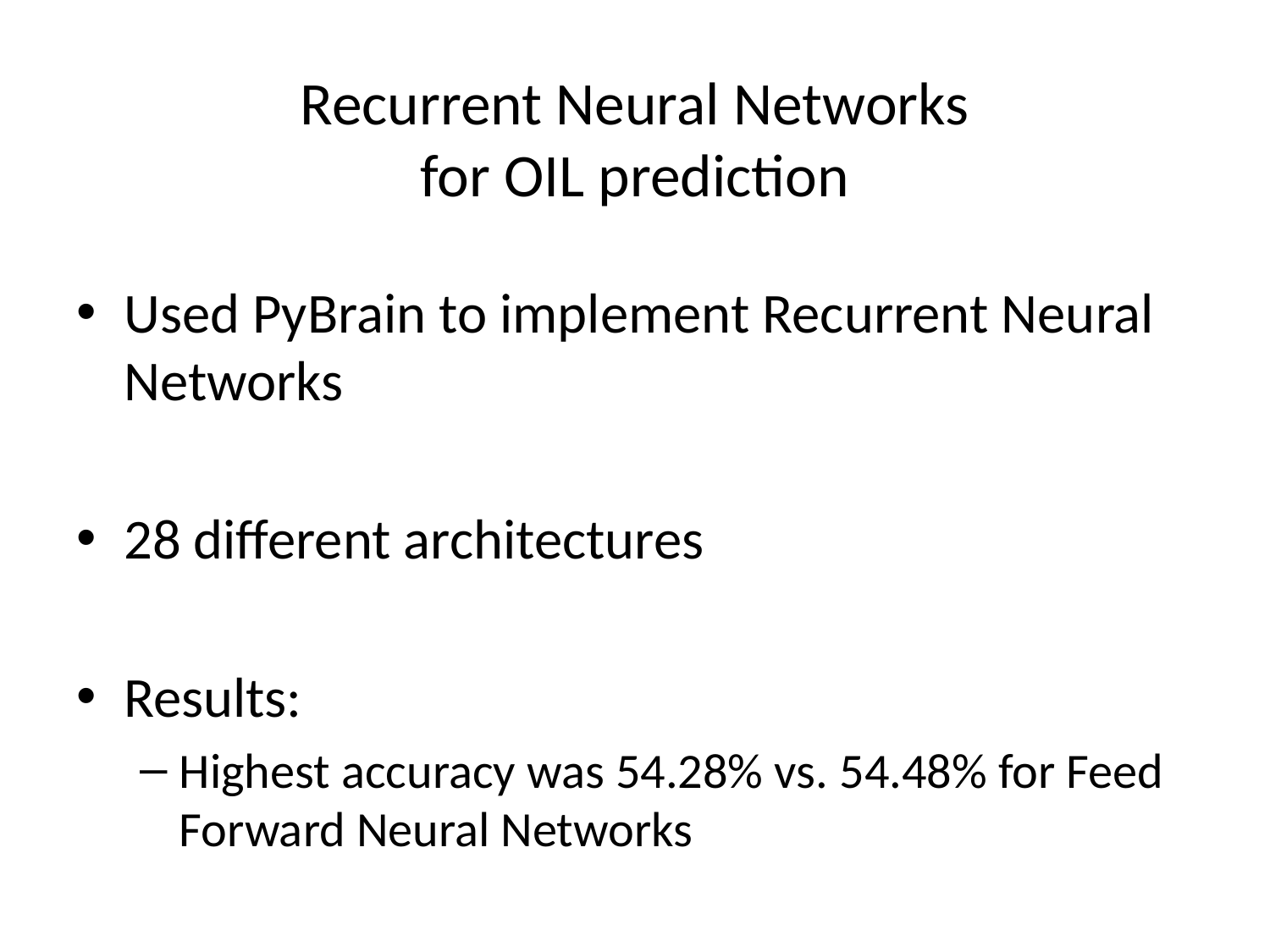

# Recurrent Neural Networks for OIL prediction
Used PyBrain to implement Recurrent Neural Networks

28 different architectures

Results:
Highest accuracy was 54.28% vs. 54.48% for Feed Forward Neural Networks